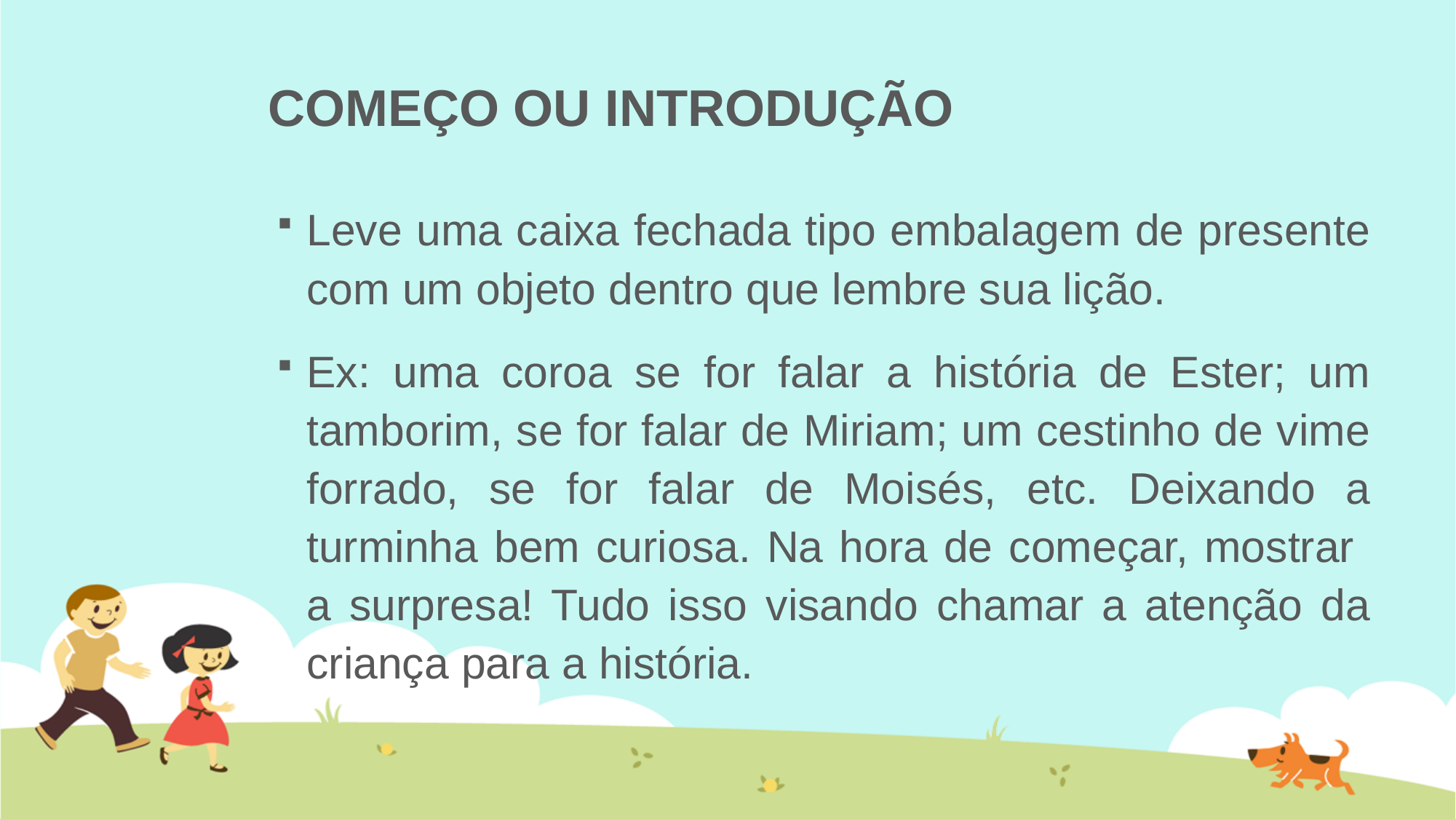

# COMEÇO OU INTRODUÇÃO
Leve uma caixa fechada tipo embalagem de presente com um objeto dentro que lembre sua lição.
Ex: uma coroa se for falar a história de Ester; um tamborim, se for falar de Miriam; um cestinho de vime forrado, se for falar de Moisés, etc. Deixando a turminha bem curiosa. Na hora de começar, mostrar  a surpresa! Tudo isso visando chamar a atenção da criança para a história.